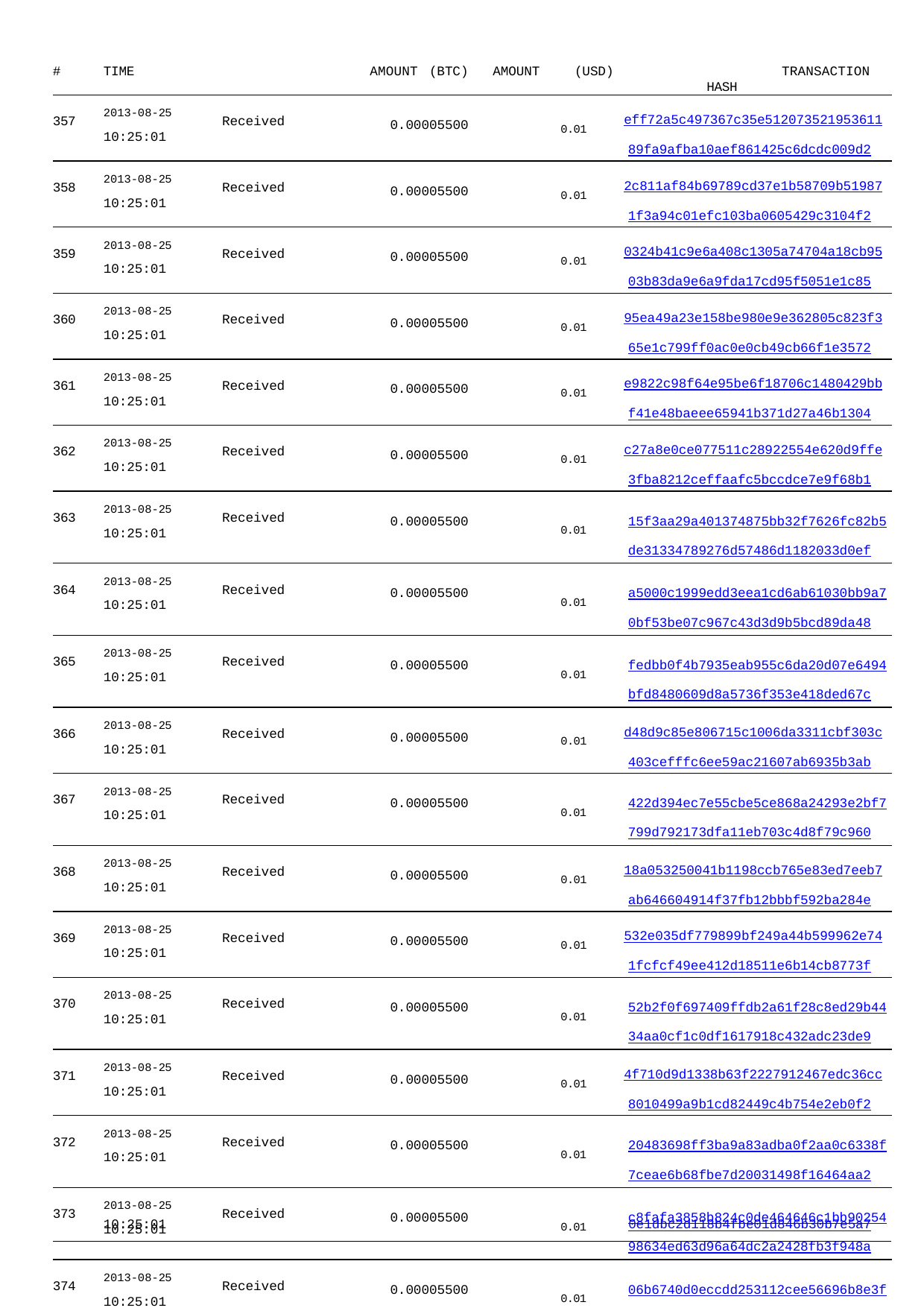

| # TIME | AMOUNT (BTC) | AMOUNT | (USD) TRANSACTION HASH |
| --- | --- | --- | --- |
| 357 2013-08-25 Received 10:25:01 | 0.00005500 |  | 0.01 eff72a5c497367c35e512073521953611 89fa9afba10aef861425c6dcdc009d2 |
| 358 2013-08-25 Received 10:25:01 | 0.00005500 |  | 0.01 2c811af84b69789cd37e1b58709b51987 1f3a94c01efc103ba0605429c3104f2 |
| 359 2013-08-25 Received 10:25:01 | 0.00005500 |  | 0.01 0324b41c9e6a408c1305a74704a18cb95 03b83da9e6a9fda17cd95f5051e1c85 |
| 360 2013-08-25 Received 10:25:01 | 0.00005500 |  | 0.01 95ea49a23e158be980e9e362805c823f3 65e1c799ff0ac0e0cb49cb66f1e3572 |
| 361 2013-08-25 Received 10:25:01 | 0.00005500 |  | 0.01 e9822c98f64e95be6f18706c1480429bb f41e48baeee65941b371d27a46b1304 |
| 362 2013-08-25 Received 10:25:01 | 0.00005500 |  | 0.01 c27a8e0ce077511c28922554e620d9ffe 3fba8212ceffaafc5bccdce7e9f68b1 |
| 363 2013-08-25 Received 10:25:01 | 0.00005500 |  | 0.01 15f3aa29a401374875bb32f7626fc82b5 de31334789276d57486d1182033d0ef |
| 364 2013-08-25 Received 10:25:01 | 0.00005500 |  | 0.01 a5000c1999edd3eea1cd6ab61030bb9a7 0bf53be07c967c43d3d9b5bcd89da48 |
| 365 2013-08-25 Received 10:25:01 | 0.00005500 |  | 0.01 fedbb0f4b7935eab955c6da20d07e6494 bfd8480609d8a5736f353e418ded67c |
| 366 2013-08-25 Received 10:25:01 | 0.00005500 |  | 0.01 d48d9c85e806715c1006da3311cbf303c 403cefffc6ee59ac21607ab6935b3ab |
| 367 2013-08-25 Received 10:25:01 | 0.00005500 |  | 0.01 422d394ec7e55cbe5ce868a24293e2bf7 799d792173dfa11eb703c4d8f79c960 |
| 368 2013-08-25 Received 10:25:01 | 0.00005500 |  | 0.01 18a053250041b1198ccb765e83ed7eeb7 ab646604914f37fb12bbbf592ba284e |
| 369 2013-08-25 Received 10:25:01 | 0.00005500 |  | 0.01 532e035df779899bf249a44b599962e74 1fcfcf49ee412d18511e6b14cb8773f |
| 370 2013-08-25 Received 10:25:01 | 0.00005500 |  | 0.01 52b2f0f697409ffdb2a61f28c8ed29b44 34aa0cf1c0df1617918c432adc23de9 |
| 371 2013-08-25 Received 10:25:01 | 0.00005500 |  | 0.01 4f710d9d1338b63f2227912467edc36cc 8010499a9b1cd82449c4b754e2eb0f2 |
| 372 2013-08-25 Received 10:25:01 | 0.00005500 |  | 0.01 20483698ff3ba9a83adba0f2aa0c6338f 7ceae6b68fbe7d20031498f16464aa2 |
| 373 2013-08-25 Received 10:25:01 | 0.00005500 |  | 0.01 c8fafa3858b824c0de464646c1bb90254 98634ed63d96a64dc2a2428fb3f948a |
| 374 2013-08-25 Received 10:25:01 | 0.00005500 |  | 0.01 06b6740d0eccdd253112cee56696b8e3f ac84d02909deade873230e7e67594e4 |
| 375 2013-08-25 Received | 0.00005500 |  | 0.01 3d2b368071c0994172443133f6517819d |
10:25:01
0e1dbc2d118b4fbe01d846b30b7e5a7